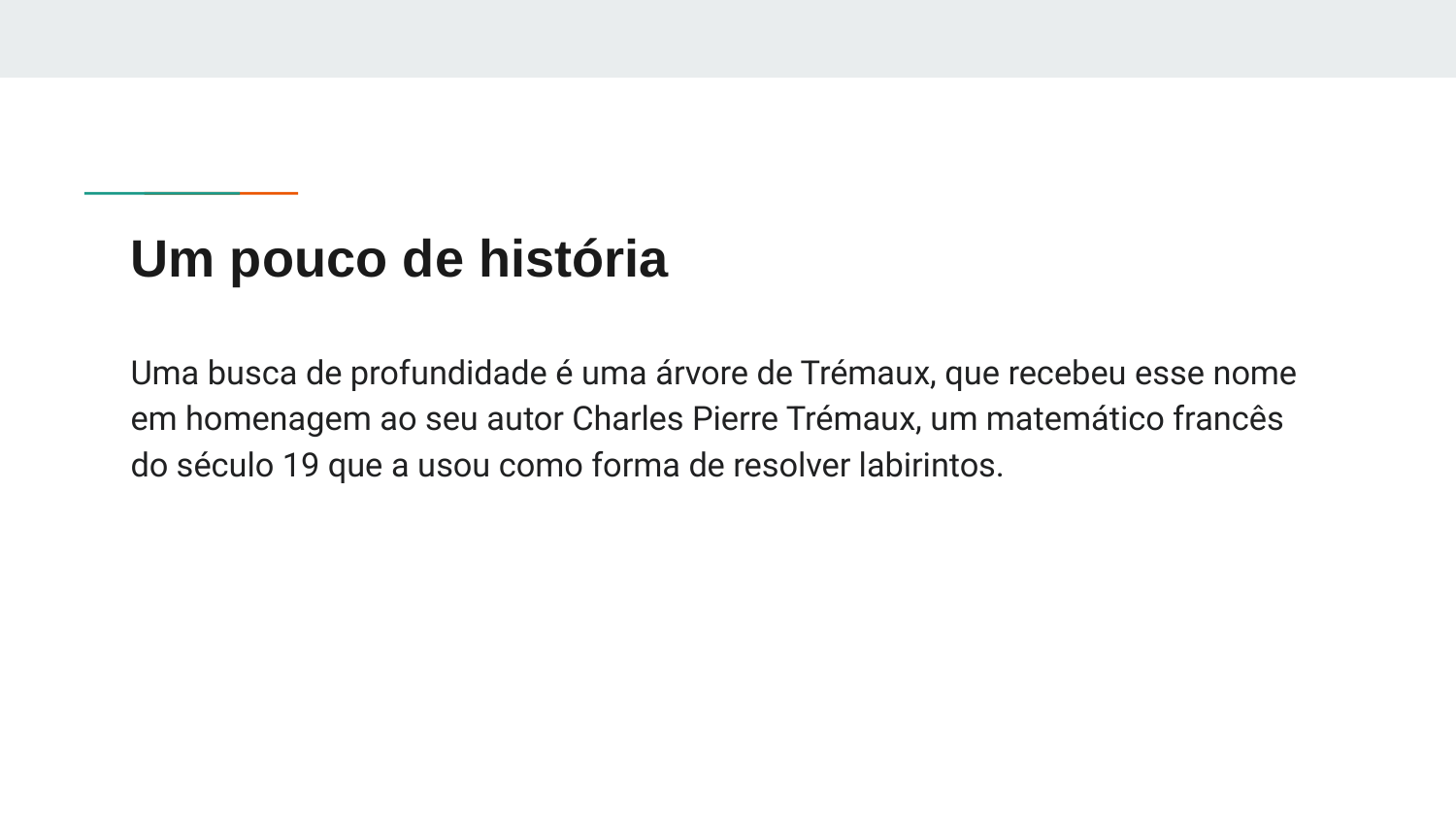

# Um pouco de história
Uma busca de profundidade é uma árvore de Trémaux, que recebeu esse nome em homenagem ao seu autor Charles Pierre Trémaux, um matemático francês do século 19 que a usou como forma de resolver labirintos.